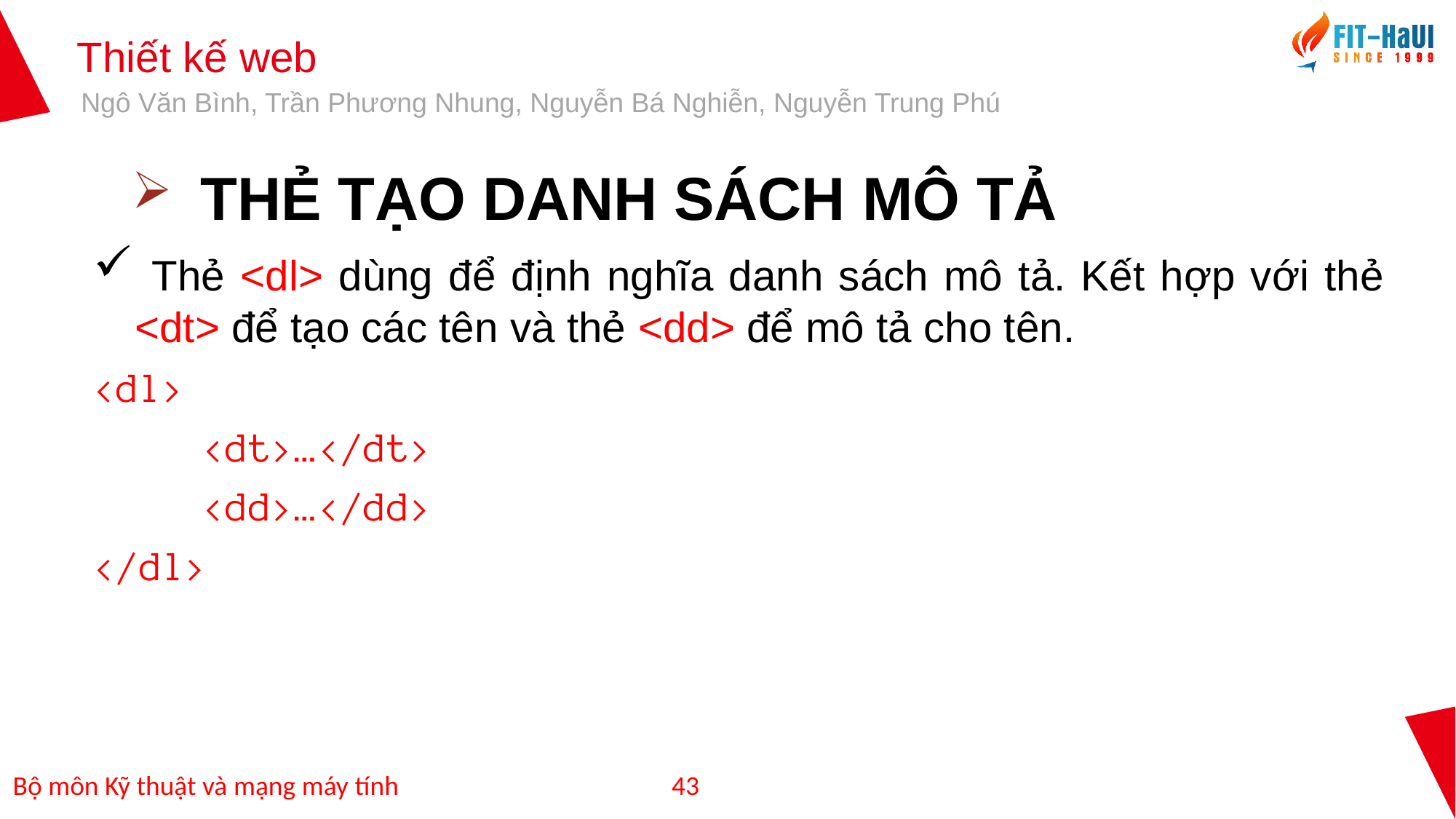

THẺ TẠO DANH SÁCH MÔ TẢ
 Thẻ <dl> dùng để định nghĩa danh sách mô tả. Kết hợp với thẻ <dt> để tạo các tên và thẻ <dd> để mô tả cho tên.
<dl>
	<dt>…</dt>
	<dd>…</dd>
</dl>